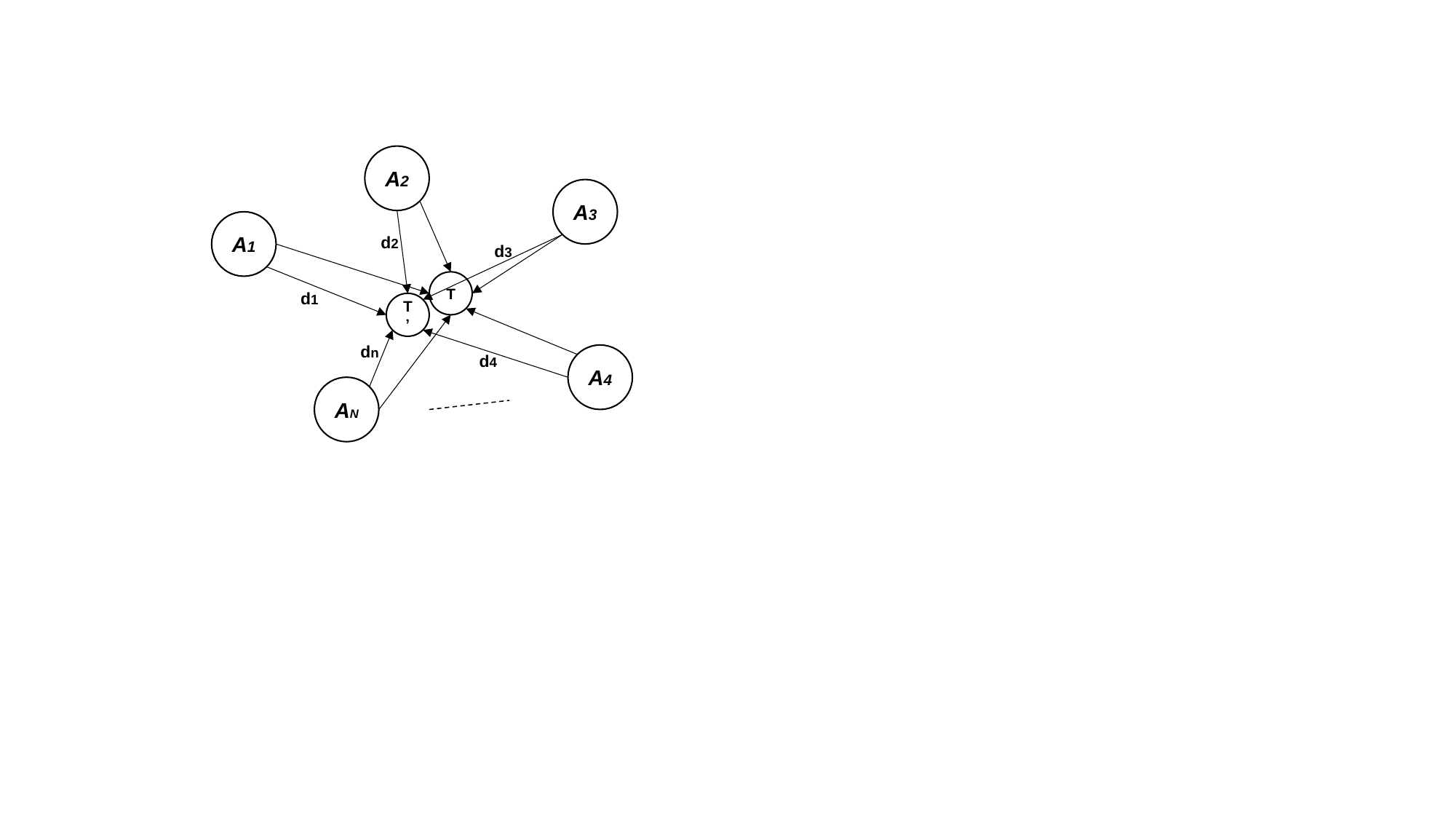

A2
A3
A1
d2
d3
T
d1
T’
dn
d4
A4
AN